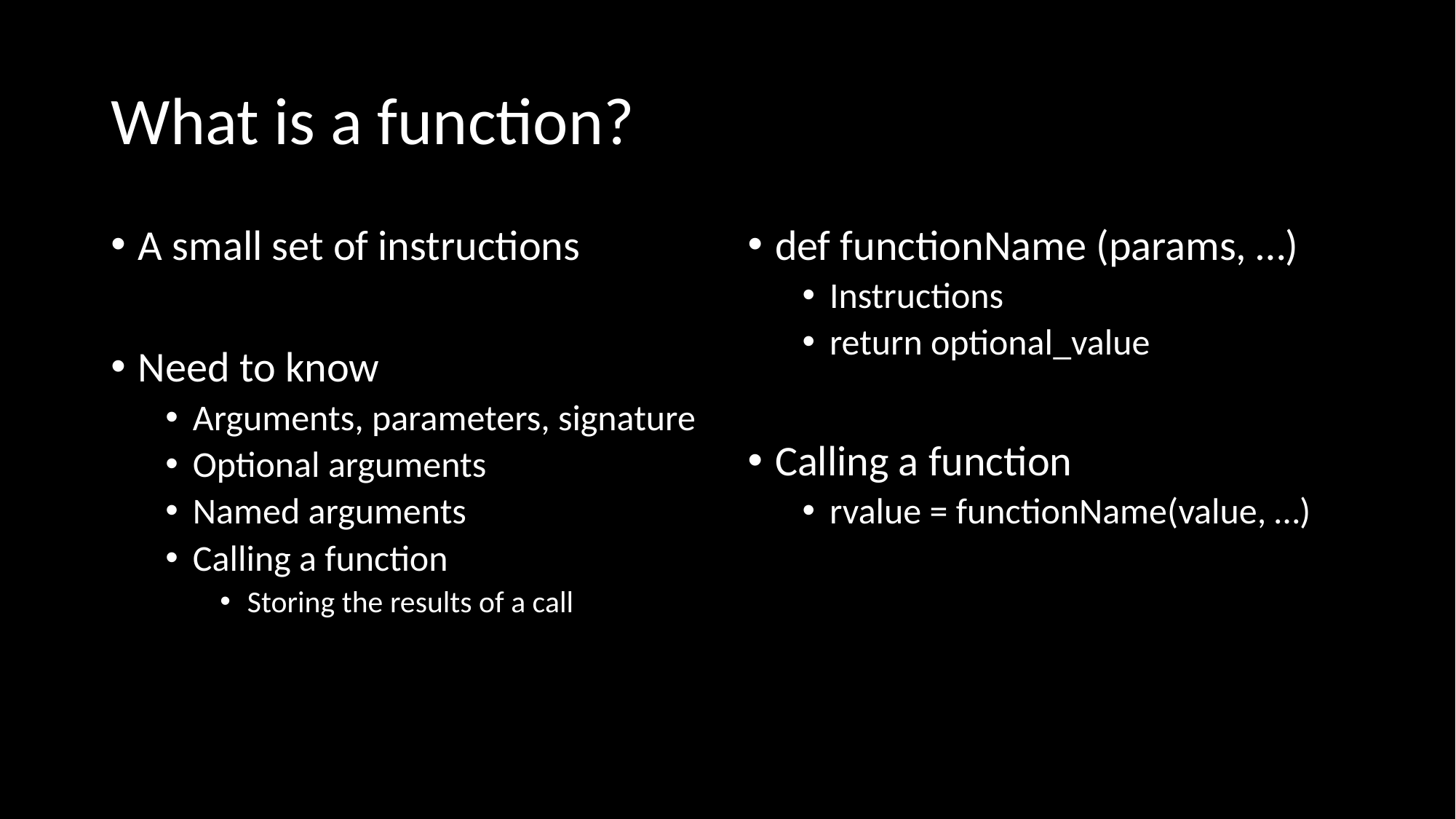

# What is a function?
A small set of instructions

Need to know
Arguments, parameters, signature
Optional arguments
Named arguments
Calling a function
Storing the results of a call

def functionName (params, …)
Instructions
return optional_value

Calling a function
rvalue = functionName(value, …)